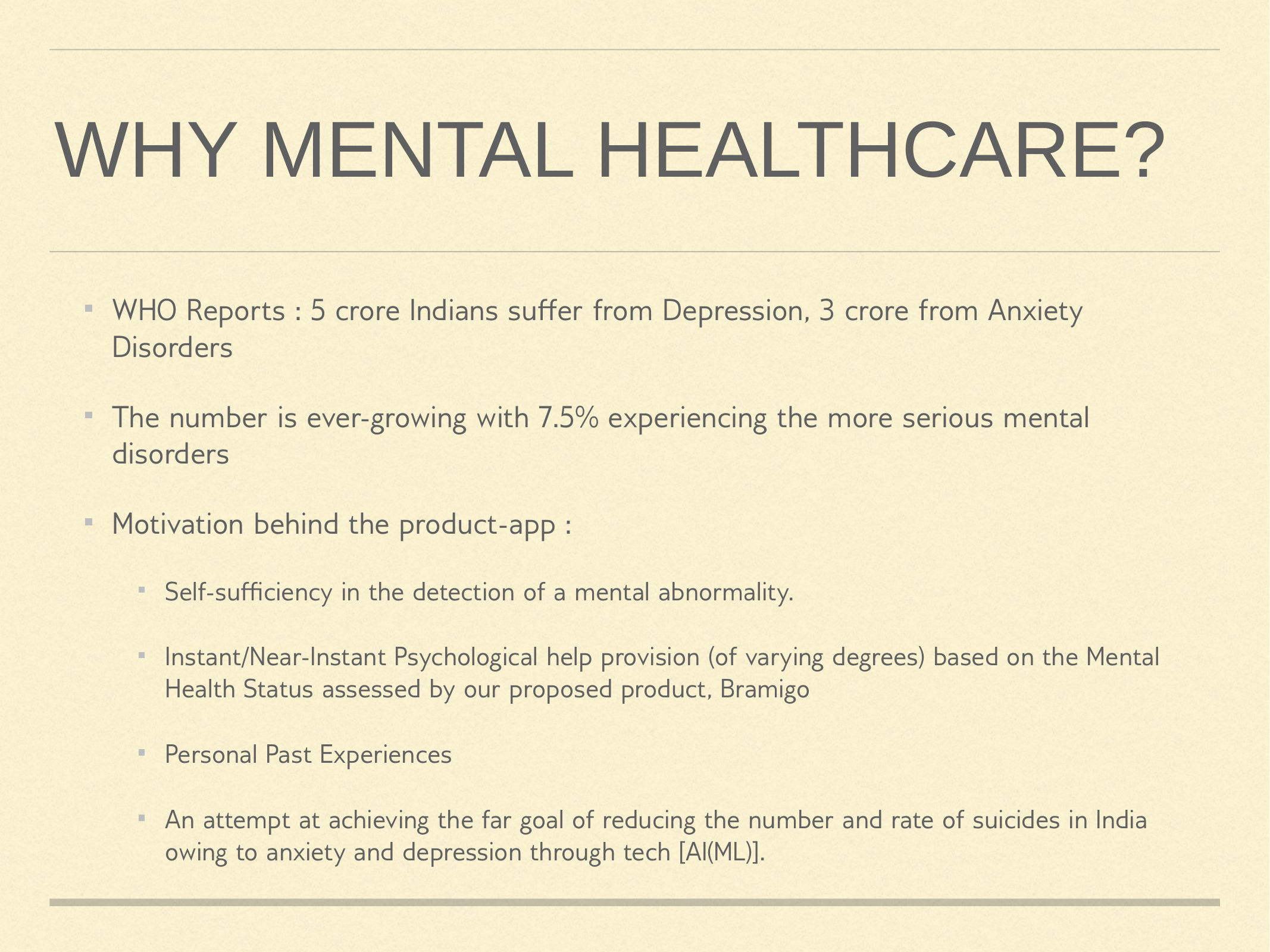

# WHY MENTAL HEALTHCARE?

WHO Reports : 5 crore Indians suffer from Depression, 3 crore from Anxiety Disorders
The number is ever-growing with 7.5% experiencing the more serious mental disorders
Motivation behind the product-app :
Self-sufficiency in the detection of a mental abnormality.
Instant/Near-Instant Psychological help provision (of varying degrees) based on the Mental Health Status assessed by our proposed product, Bramigo
Personal Past Experiences
An attempt at achieving the far goal of reducing the number and rate of suicides in India owing to anxiety and depression through tech [AI(ML)].